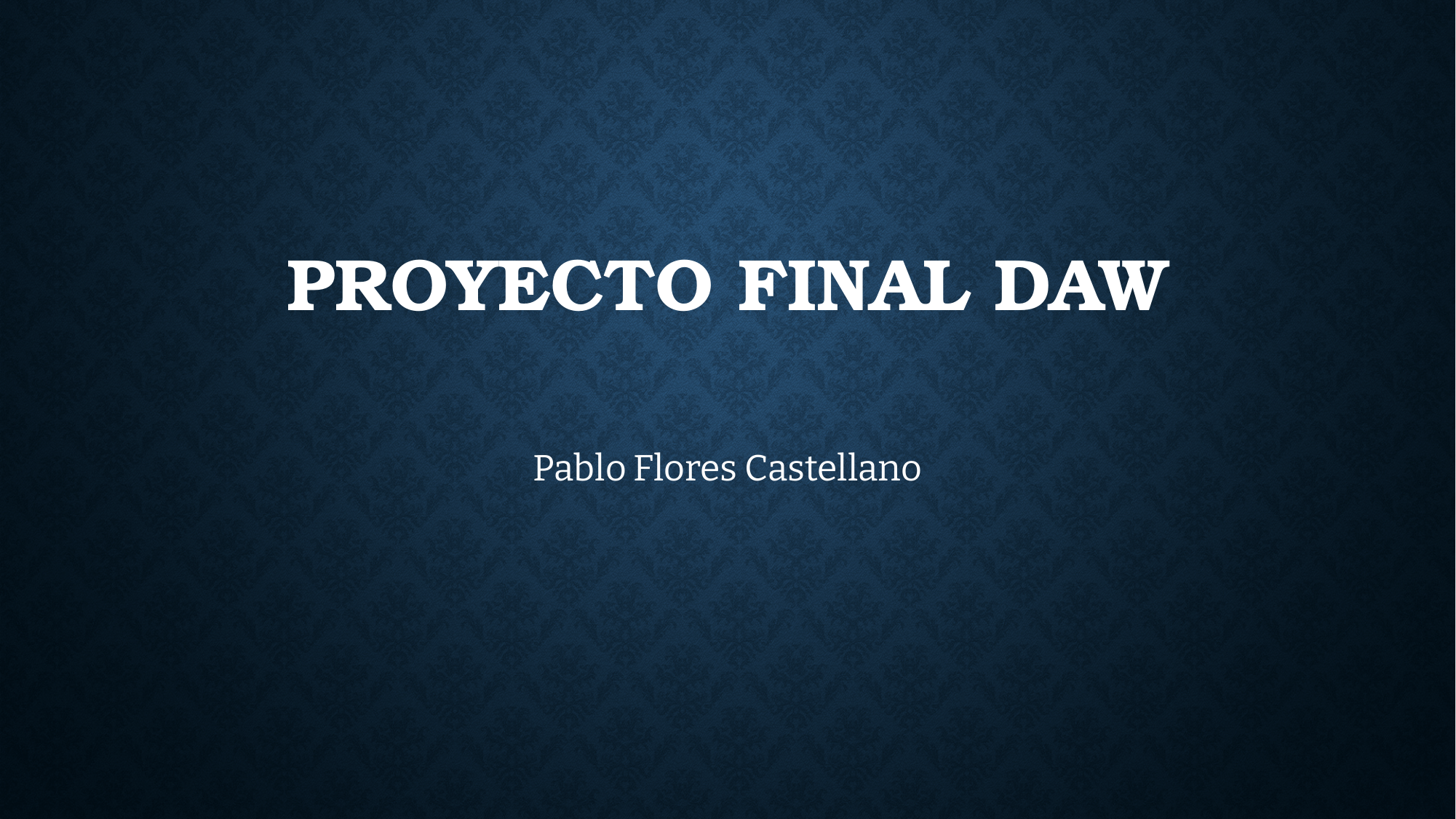

# Proyecto final daw
Pablo Flores Castellano